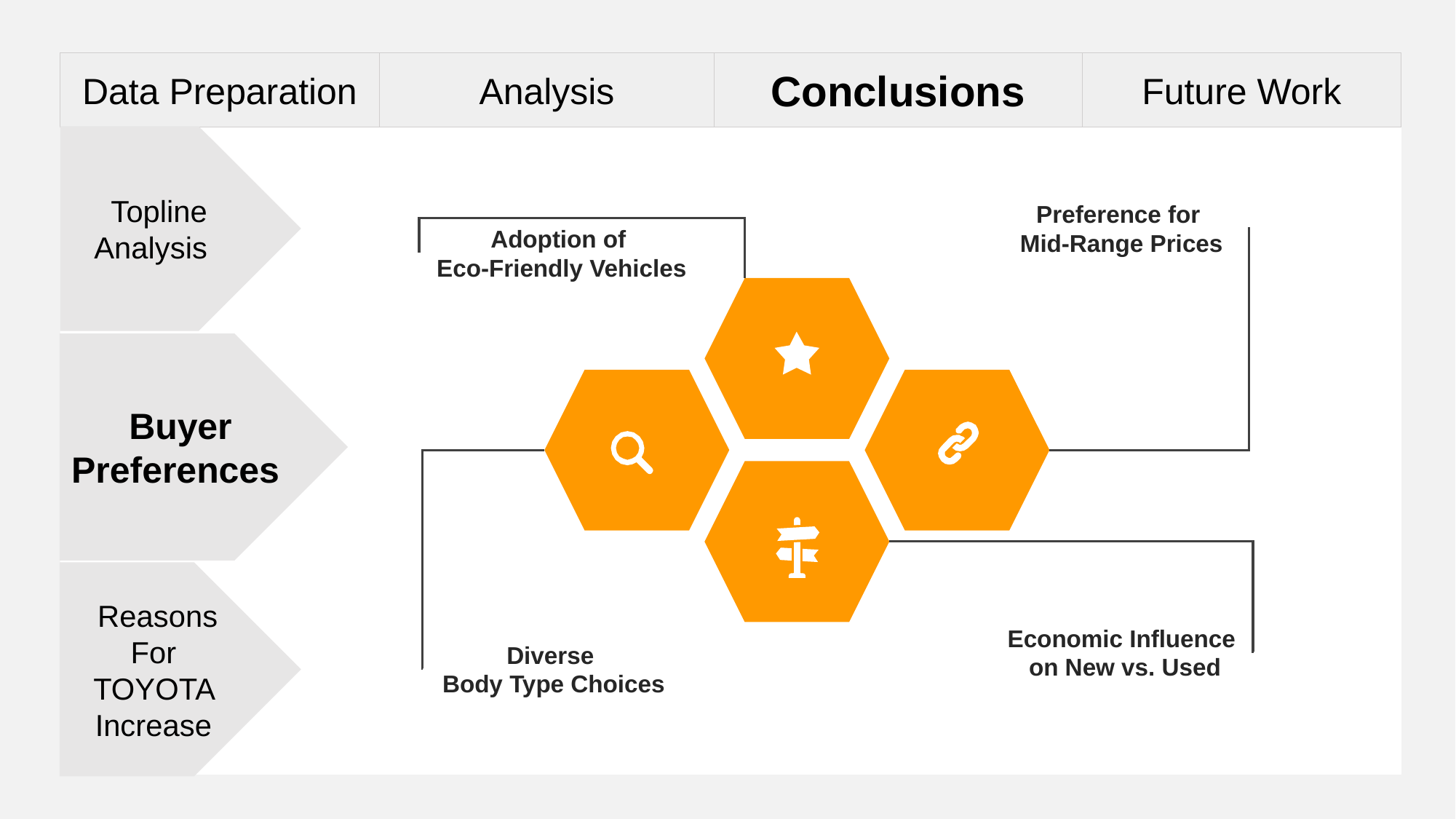

Analysis
Conclusions
Future Work
Data Preparation
 Topline Analysis
Preference for
Mid-Range Prices
Adoption of
Eco-Friendly Vehicles

 Buyer Preferences

 Reasons For TOYOTA Increase
Economic Influence
 on New vs. Used
Diverse
Body Type Choices